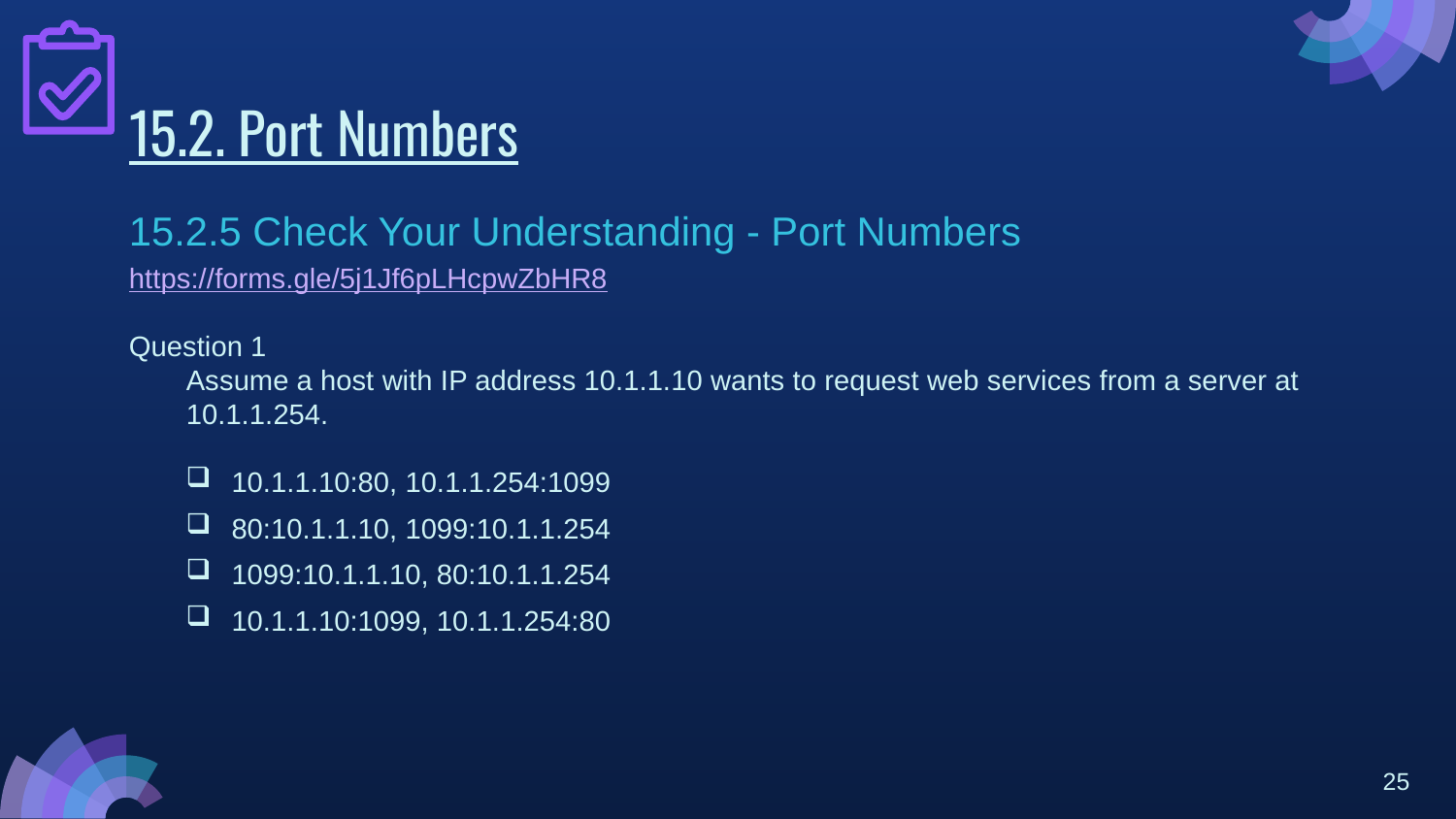

# 15.2. Port Numbers
15.2.5 Check Your Understanding - Port Numbers
https://forms.gle/5j1Jf6pLHcpwZbHR8

Question 1
Assume a host with IP address 10.1.1.10 wants to request web services from a server at 10.1.1.254.

10.1.1.10:80, 10.1.1.254:1099
80:10.1.1.10, 1099:10.1.1.254
1099:10.1.1.10, 80:10.1.1.254
10.1.1.10:1099, 10.1.1.254:80

25